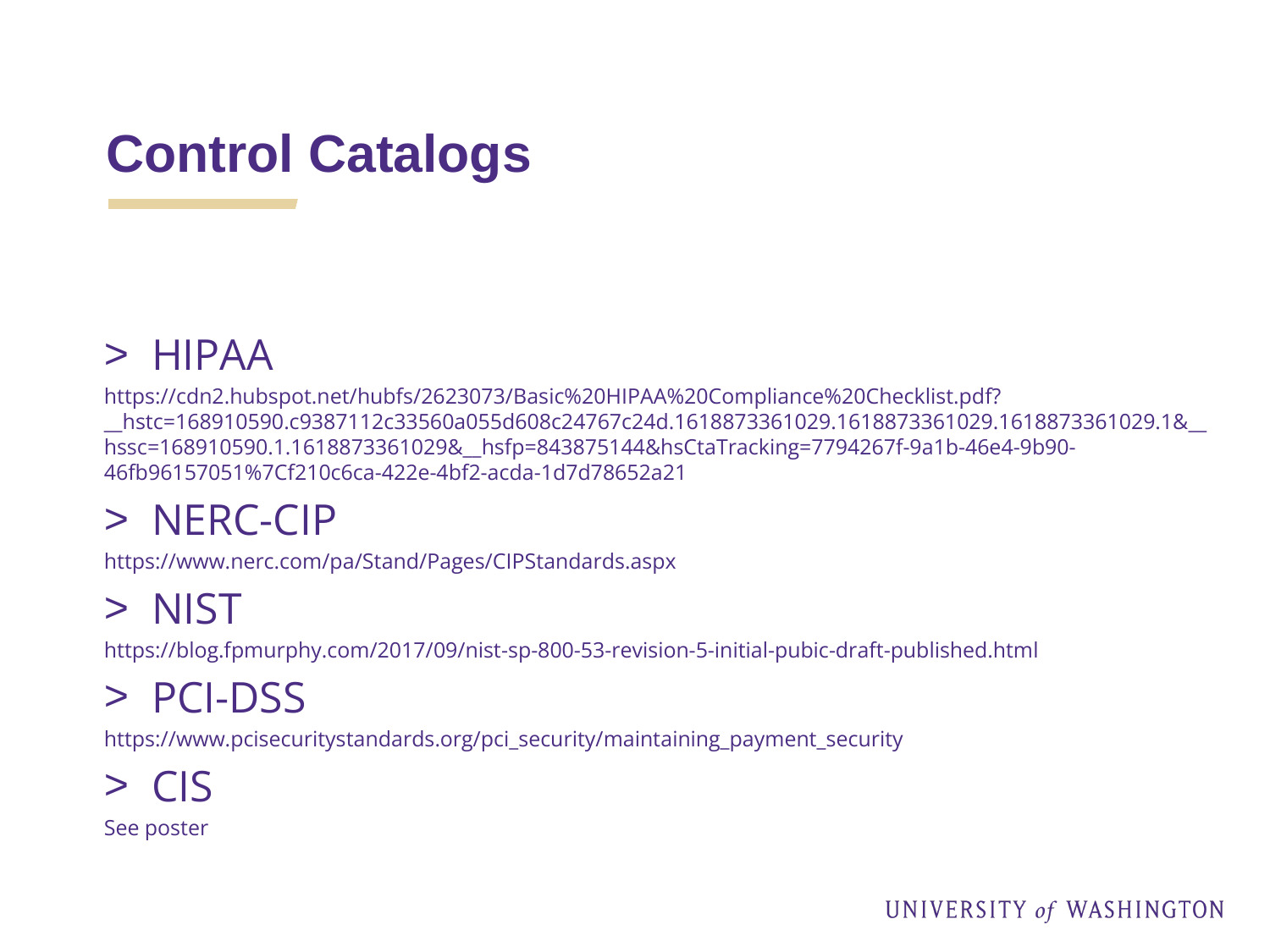

# Control Catalogs
HIPAA
https://cdn2.hubspot.net/hubfs/2623073/Basic%20HIPAA%20Compliance%20Checklist.pdf?__hstc=168910590.c9387112c33560a055d608c24767c24d.1618873361029.1618873361029.1618873361029.1&__hssc=168910590.1.1618873361029&__hsfp=843875144&hsCtaTracking=7794267f-9a1b-46e4-9b90-46fb96157051%7Cf210c6ca-422e-4bf2-acda-1d7d78652a21
NERC-CIP
https://www.nerc.com/pa/Stand/Pages/CIPStandards.aspx
NIST
https://blog.fpmurphy.com/2017/09/nist-sp-800-53-revision-5-initial-pubic-draft-published.html
PCI-DSS
https://www.pcisecuritystandards.org/pci_security/maintaining_payment_security
CIS
See poster